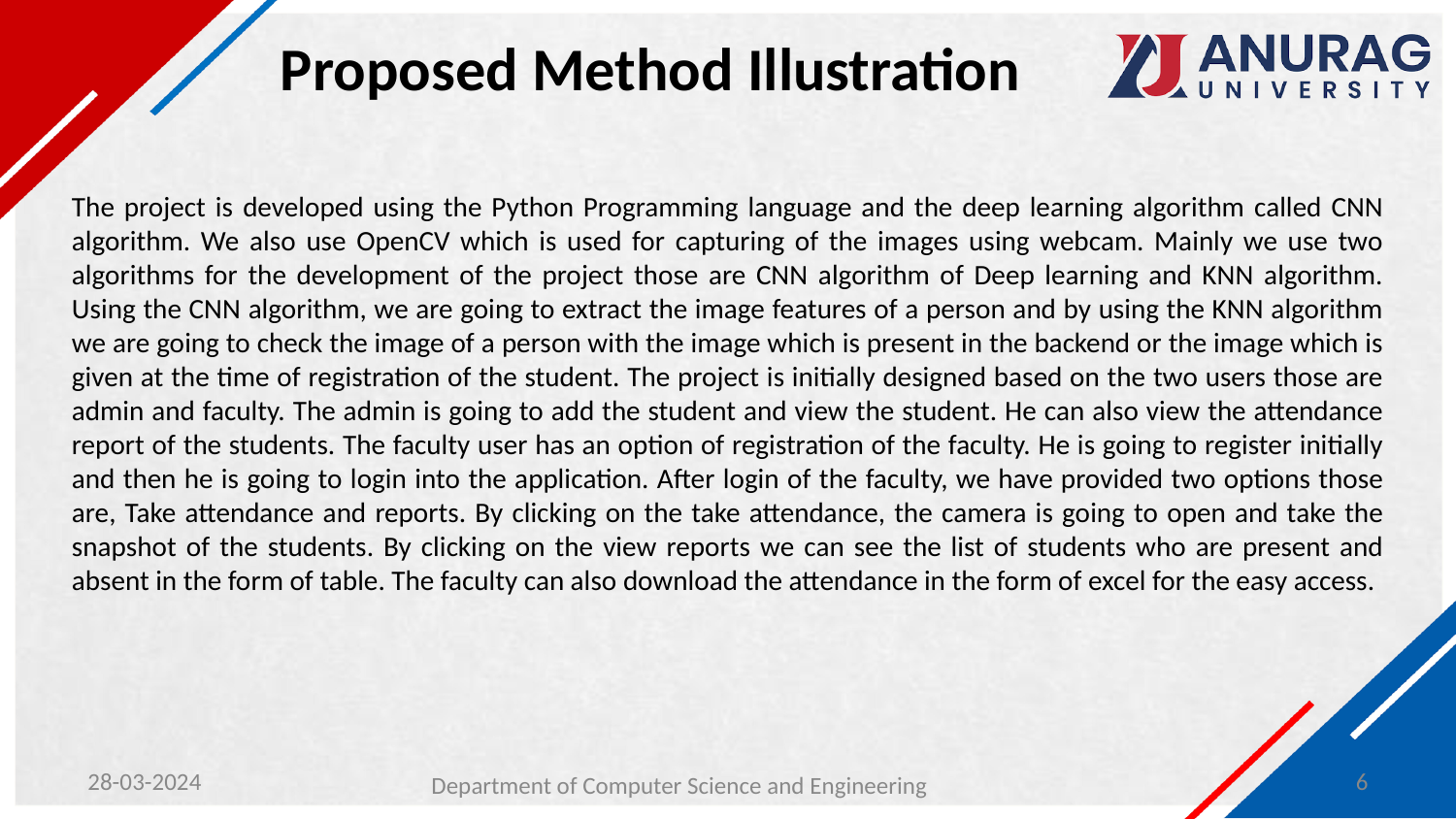

# Proposed Method Illustration
The project is developed using the Python Programming language and the deep learning algorithm called CNN algorithm. We also use OpenCV which is used for capturing of the images using webcam. Mainly we use two algorithms for the development of the project those are CNN algorithm of Deep learning and KNN algorithm. Using the CNN algorithm, we are going to extract the image features of a person and by using the KNN algorithm we are going to check the image of a person with the image which is present in the backend or the image which is given at the time of registration of the student. The project is initially designed based on the two users those are admin and faculty. The admin is going to add the student and view the student. He can also view the attendance report of the students. The faculty user has an option of registration of the faculty. He is going to register initially and then he is going to login into the application. After login of the faculty, we have provided two options those are, Take attendance and reports. By clicking on the take attendance, the camera is going to open and take the snapshot of the students. By clicking on the view reports we can see the list of students who are present and absent in the form of table. The faculty can also download the attendance in the form of excel for the easy access.

28-03-2024
6
Department of Computer Science and Engineering